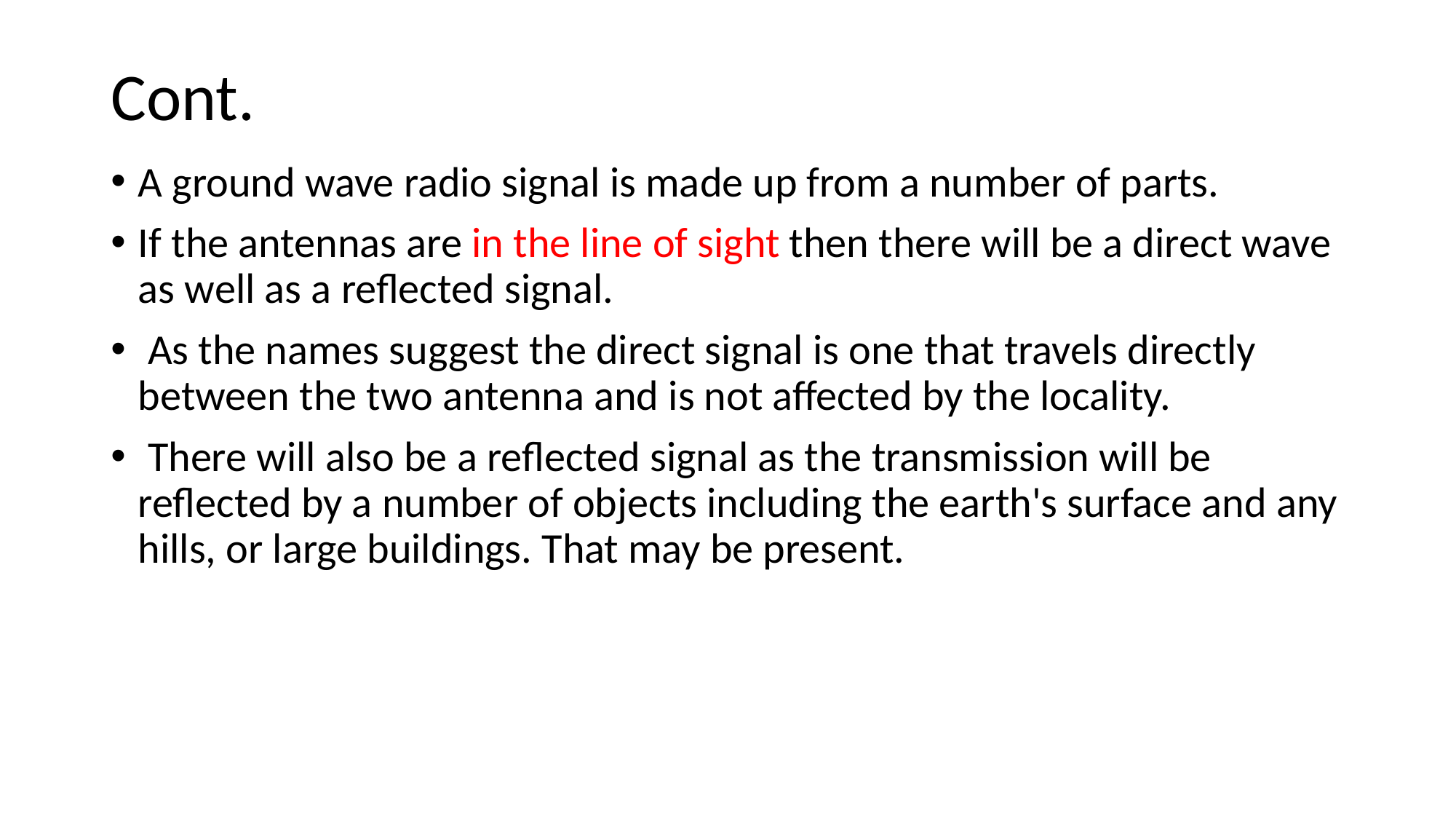

# Cont.
A ground wave radio signal is made up from a number of parts.
If the antennas are in the line of sight then there will be a direct wave as well as a reflected signal.
 As the names suggest the direct signal is one that travels directly between the two antenna and is not affected by the locality.
 There will also be a reflected signal as the transmission will be reflected by a number of objects including the earth's surface and any hills, or large buildings. That may be present.